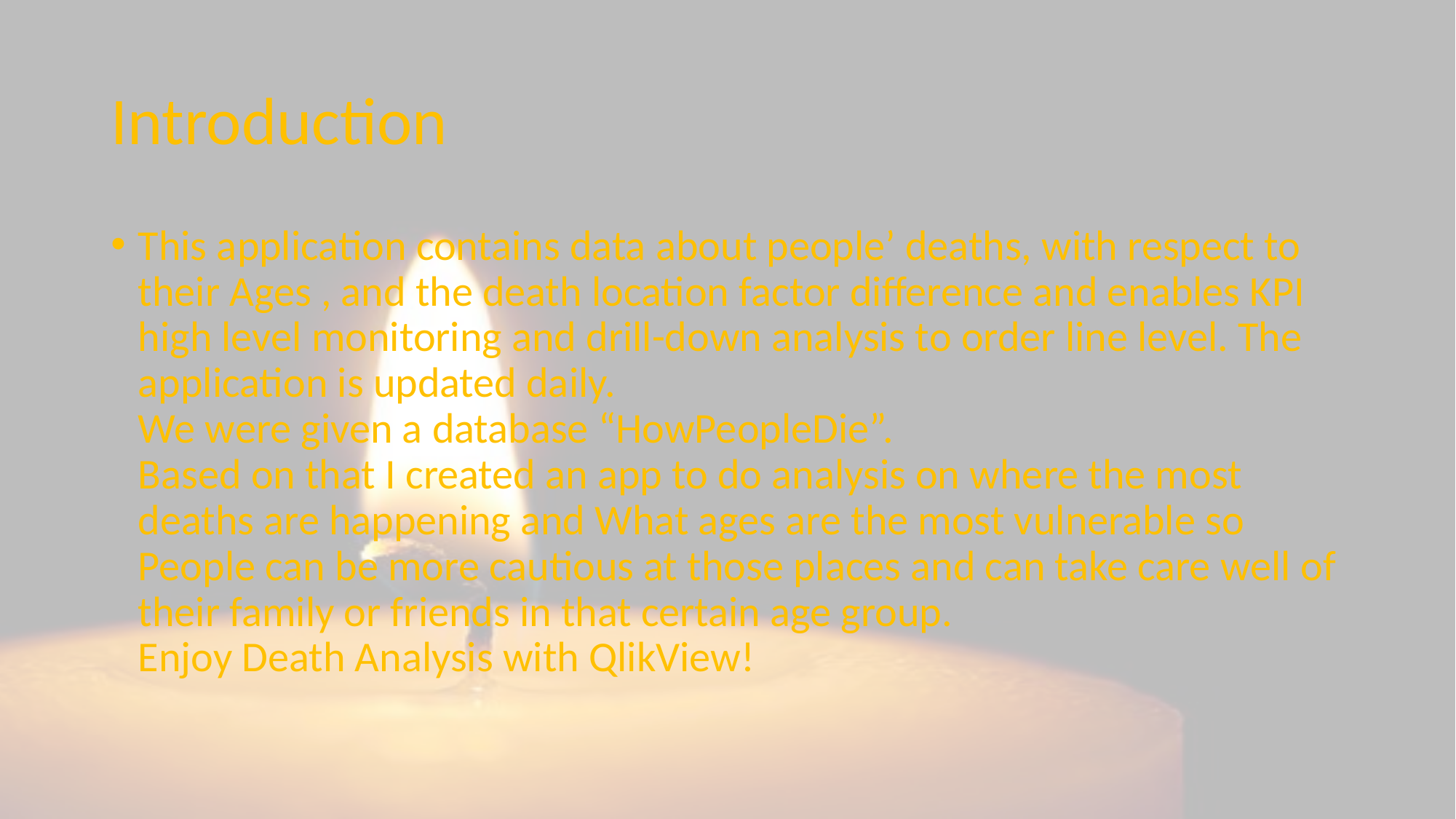

# Introduction
This application contains data about people’ deaths, with respect to their Ages , and the death location factor difference and enables KPI high level monitoring and drill-down analysis to order line level. The application is updated daily.
We were given a database “HowPeopleDie”.
Based on that I created an app to do analysis on where the most deaths are happening and What ages are the most vulnerable so People can be more cautious at those places and can take care well of their family or friends in that certain age group.
Enjoy Death Analysis with QlikView!